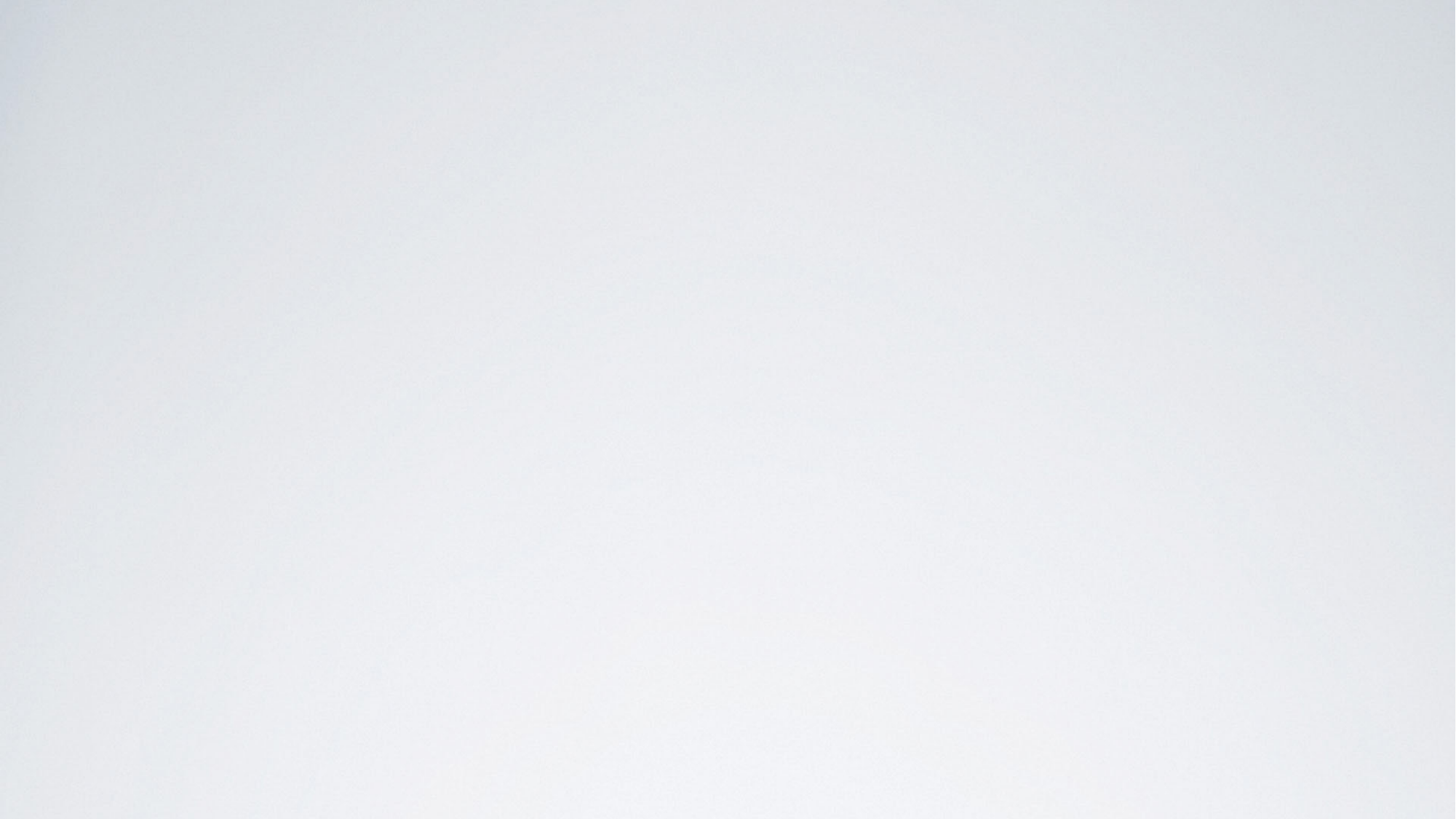

# Data acquisition and cleaning
Toronto's 2016 Census contains Population,  Average income per Neighbourhood with Toronto’s Neighbourhoods shapefile and Foursquare API. Use this to collect competitors on the same neighbourhoods.
Toronto's Census data is publicly available at this website: https://www.toronto.ca/city-government/data-research-maps/open-data/open-data-catalogue/#8c732154-5012-9afe-d0cd-ba3ffc813d5a
Toronto Neighbourhoods’ shapefile is publicly available at this website: https://www.toronto.ca/city-government/data-research-maps/open-data/open-data-catalogue/#a45bd45a-ede8-730e-1abc-93105b2c439f